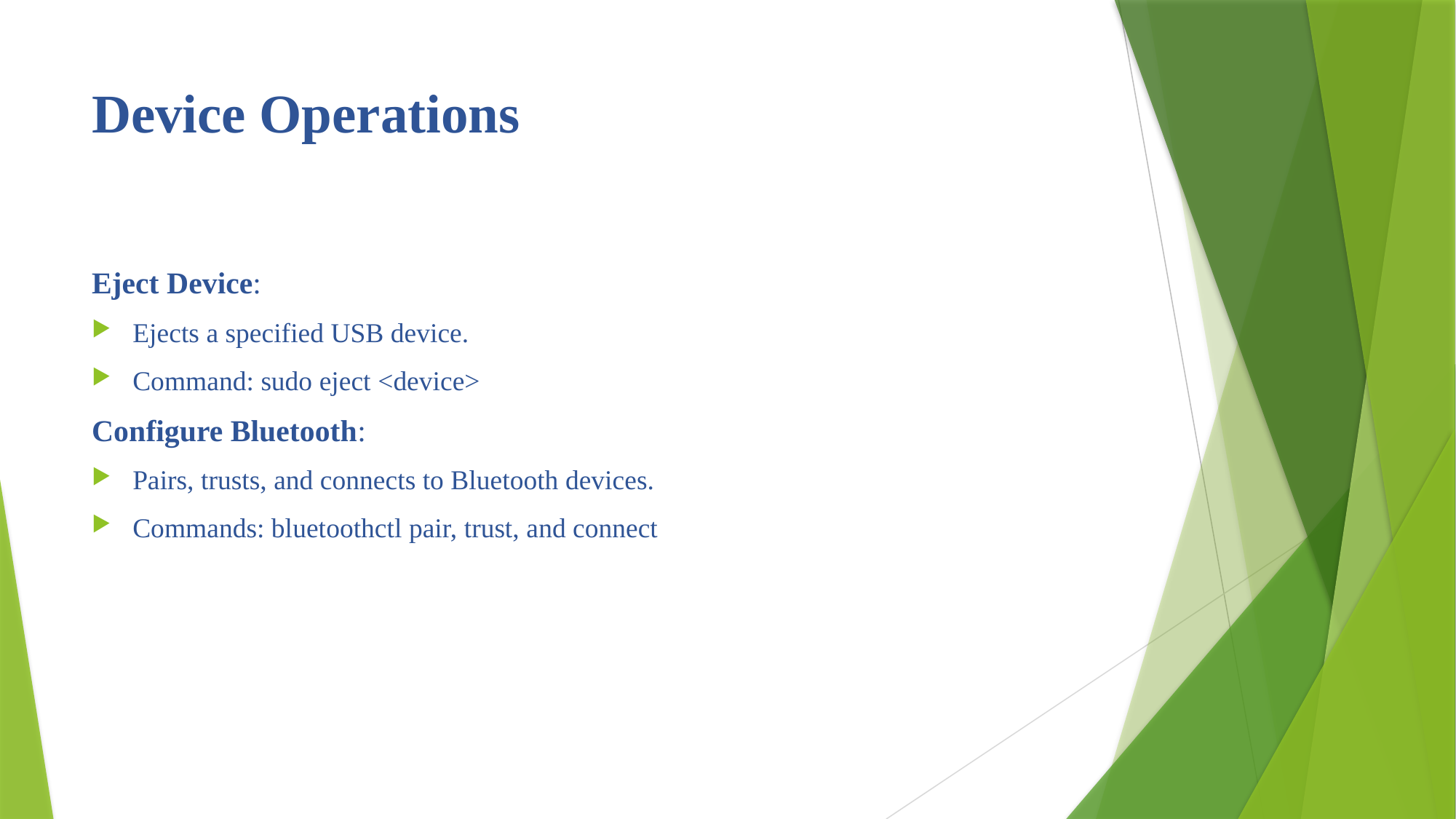

# Device Operations
Eject Device:
Ejects a specified USB device.
Command: sudo eject <device>
Configure Bluetooth:
Pairs, trusts, and connects to Bluetooth devices.
Commands: bluetoothctl pair, trust, and connect